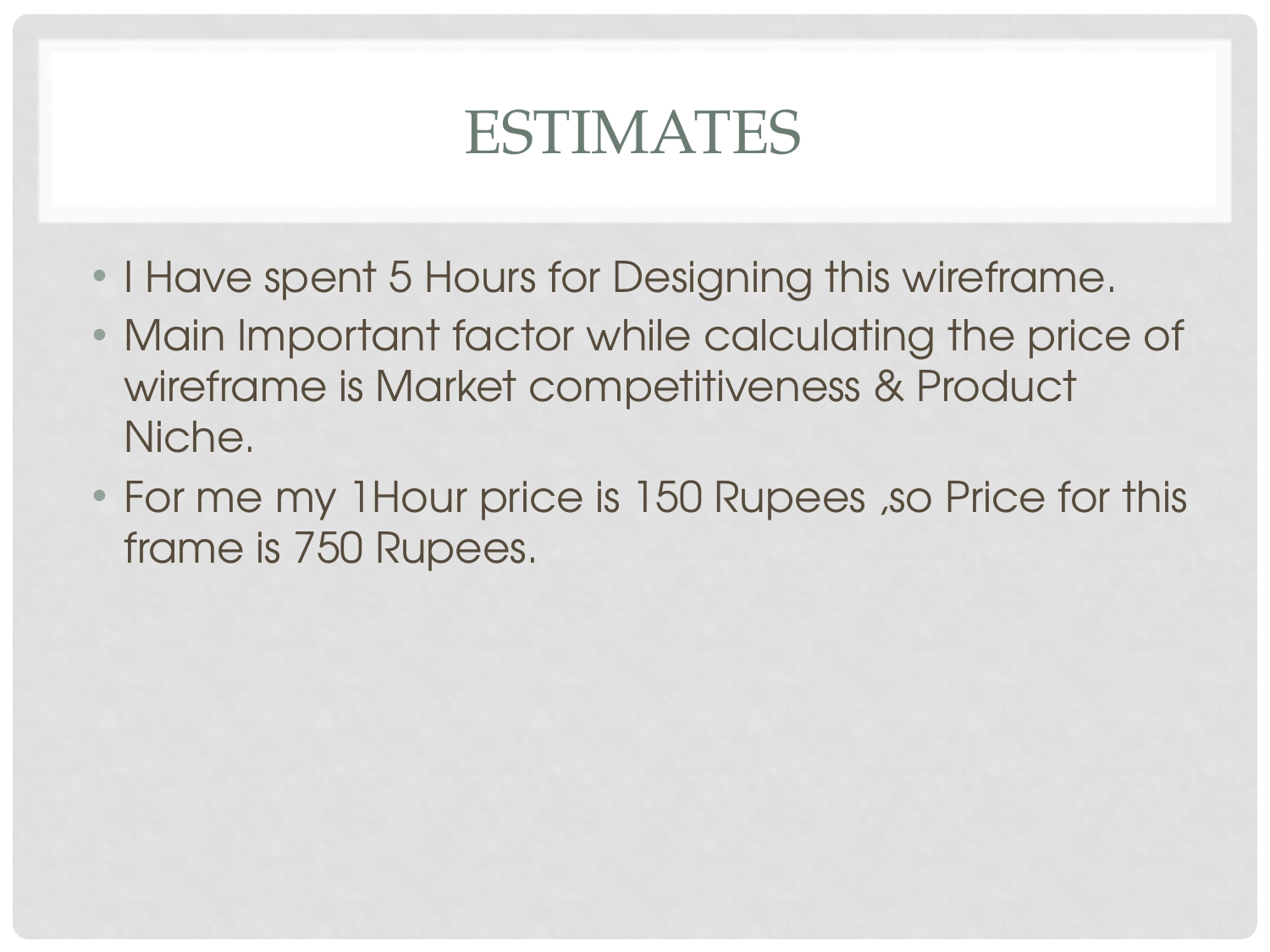

# ESTIMATES
I Have spent 5 Hours for Designing this wireframe.
Main Important factor while calculating the price of wireframe is Market competitiveness & Product Niche.
For me my 1Hour price is 150 Rupees ,so Price for this frame is 750 Rupees.